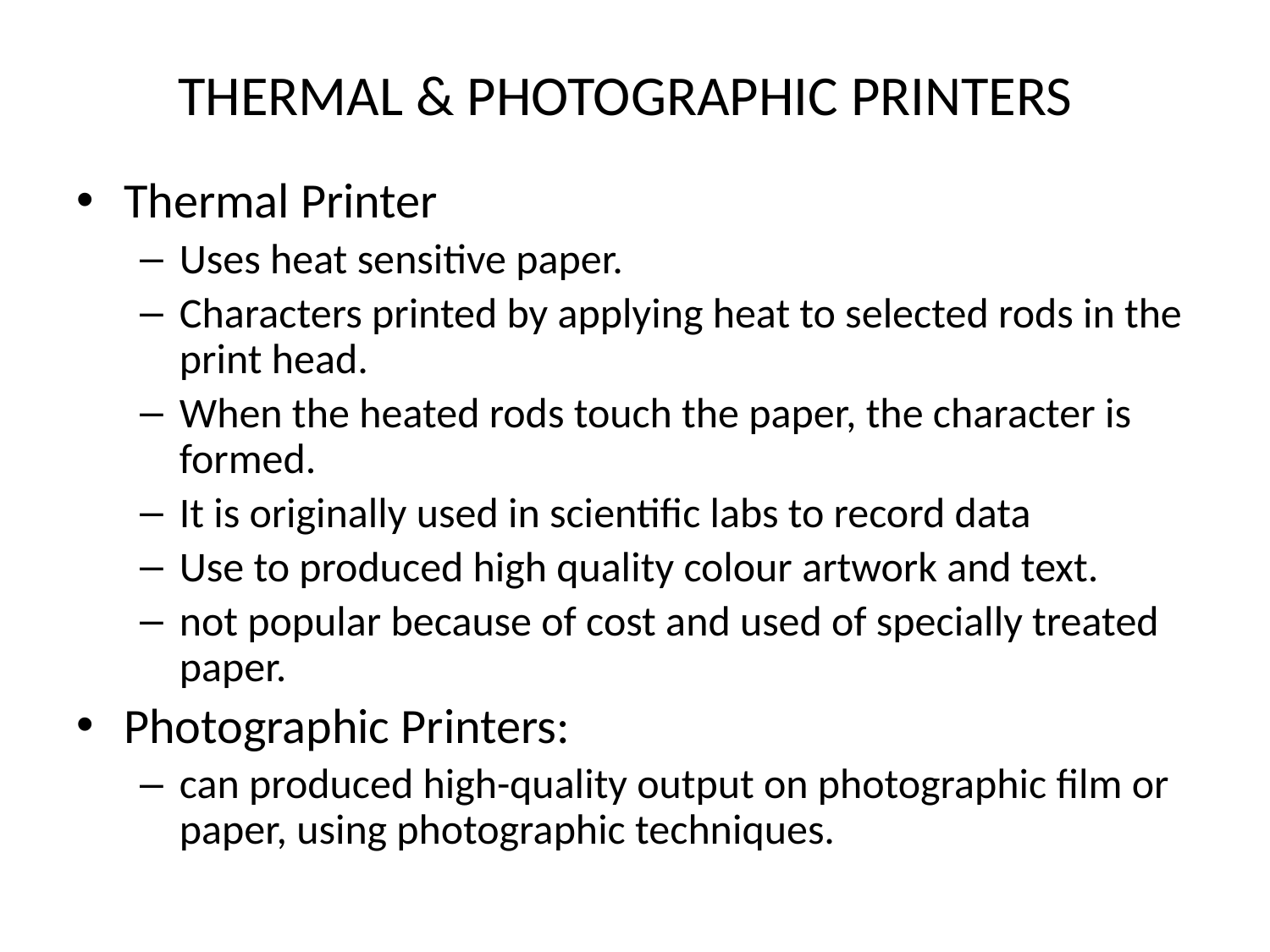

# THERMAL & PHOTOGRAPHIC PRINTERS
Thermal Printer
Uses heat sensitive paper.
Characters printed by applying heat to selected rods in the print head.
When the heated rods touch the paper, the character is formed.
It is originally used in scientific labs to record data
Use to produced high quality colour artwork and text.
not popular because of cost and used of specially treated paper.
Photographic Printers:
can produced high-quality output on photographic film or paper, using photographic techniques.